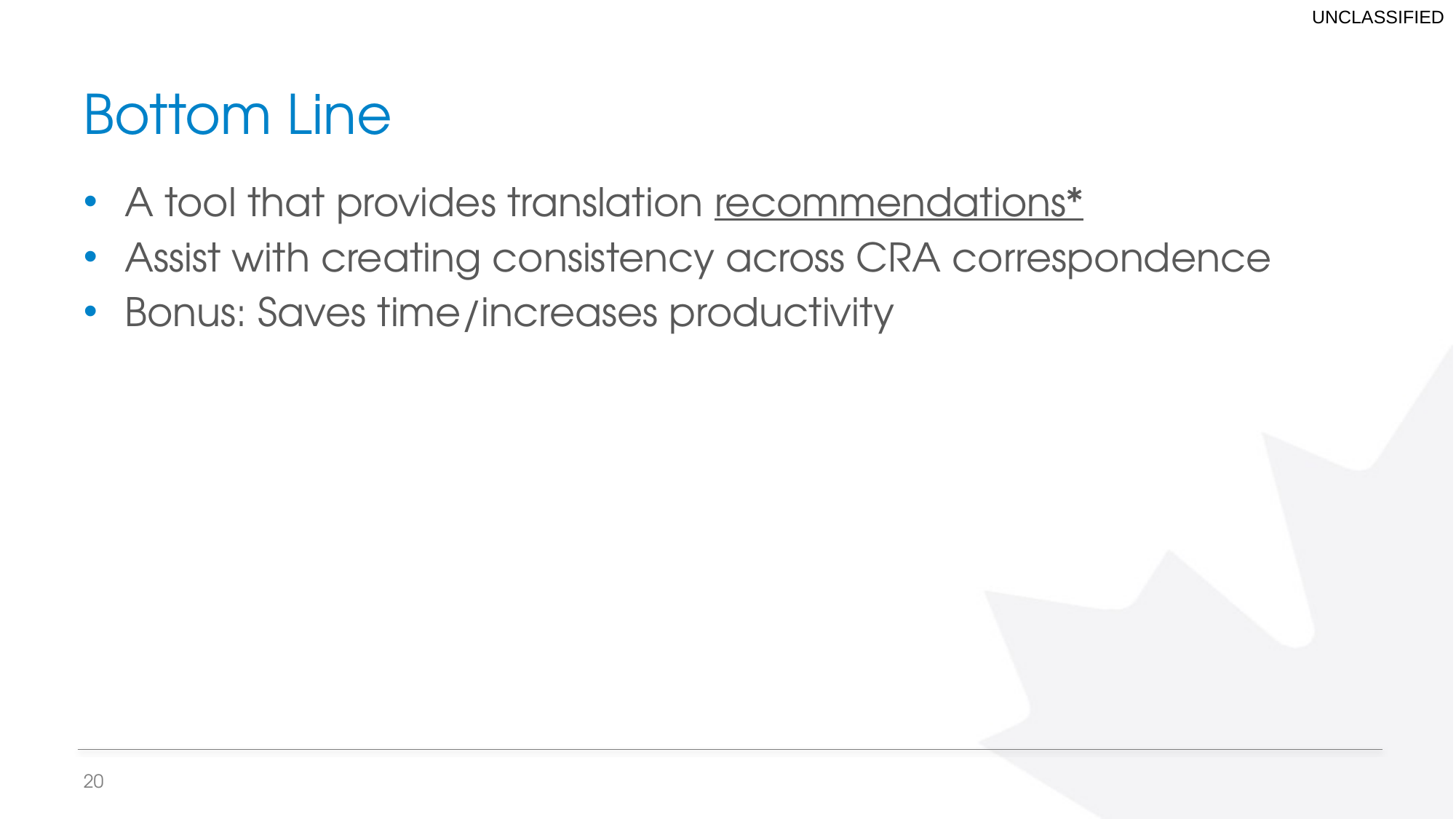

# Bottom Line
A tool that provides translation recommendations*
Assist with creating consistency across CRA correspondence
Bonus: Saves time/increases productivity
20